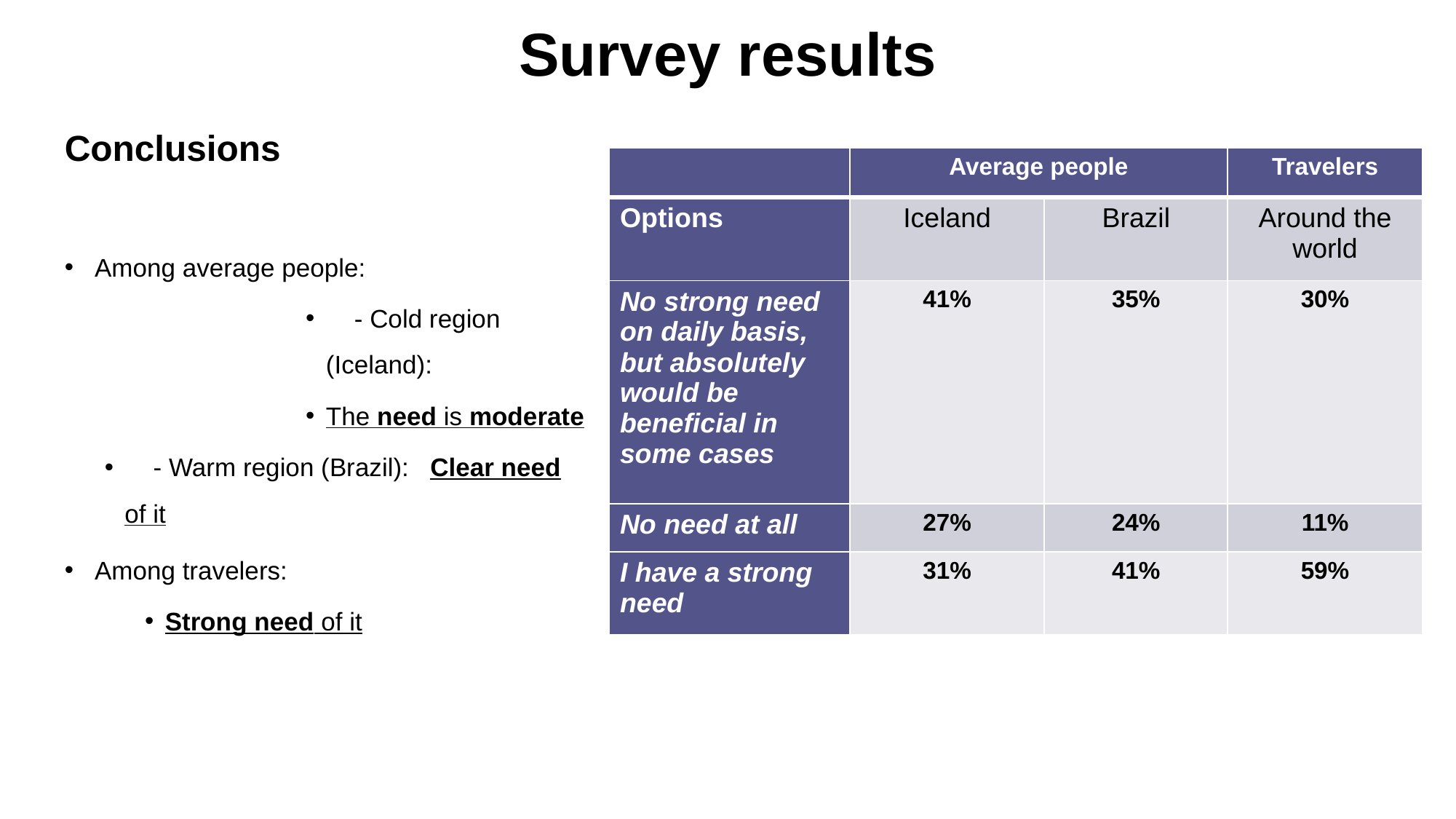

# Survey results
Conclusions

Among average people:
    - Cold region (Iceland):
	The need is moderate
    - Warm region (Brazil): 	Clear need of it
Among travelers:
	Strong need of it
|  | Average people |  | Travelers |
| --- | --- | --- | --- |
| Options | Iceland | Brazil | Around the world |
| No strong need on daily basis, but absolutely would be beneficial in some cases | 41% | 35% | 30% |
| No need at all | 27% | 24% | 11% |
| I have a strong need | 31% | 41% | 59% |